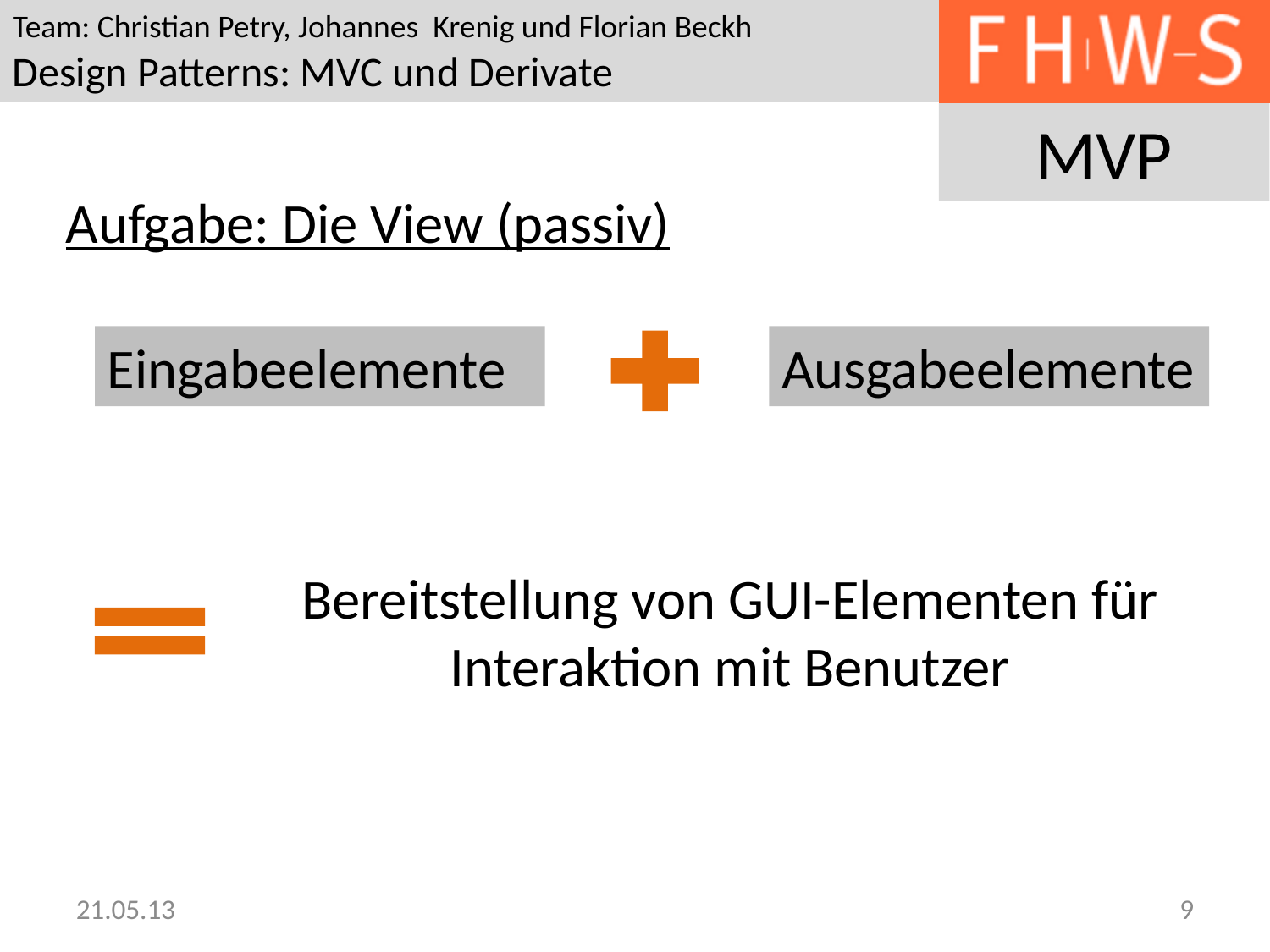

Aufgabe: Die View (passiv)

Eingabeelemente
Ausgabeelemente
Bereitstellung von GUI-Elementen für Interaktion mit Benutzer

21.05.13
9